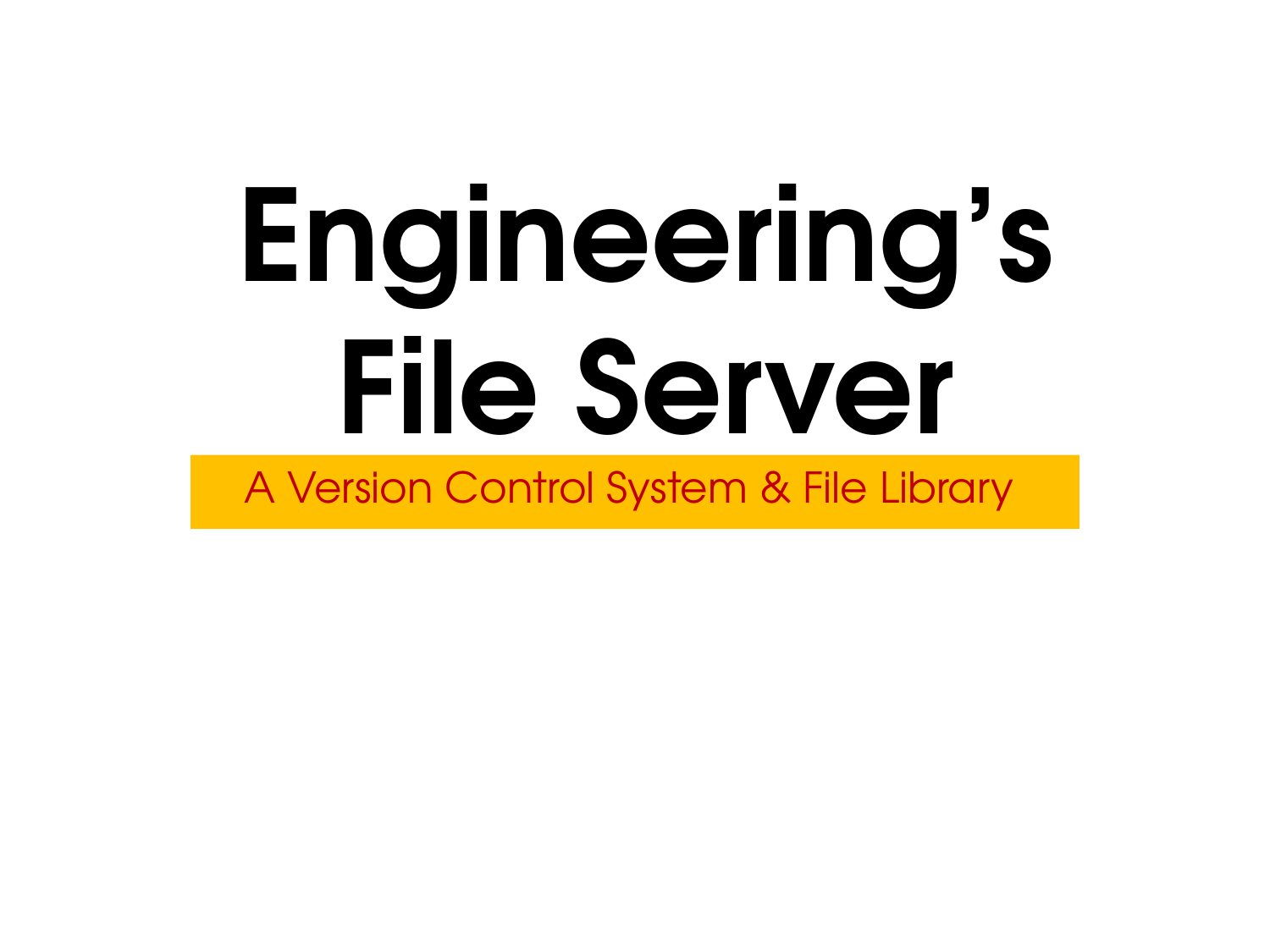

# Engineering’s File Server
A Version Control System & File Library